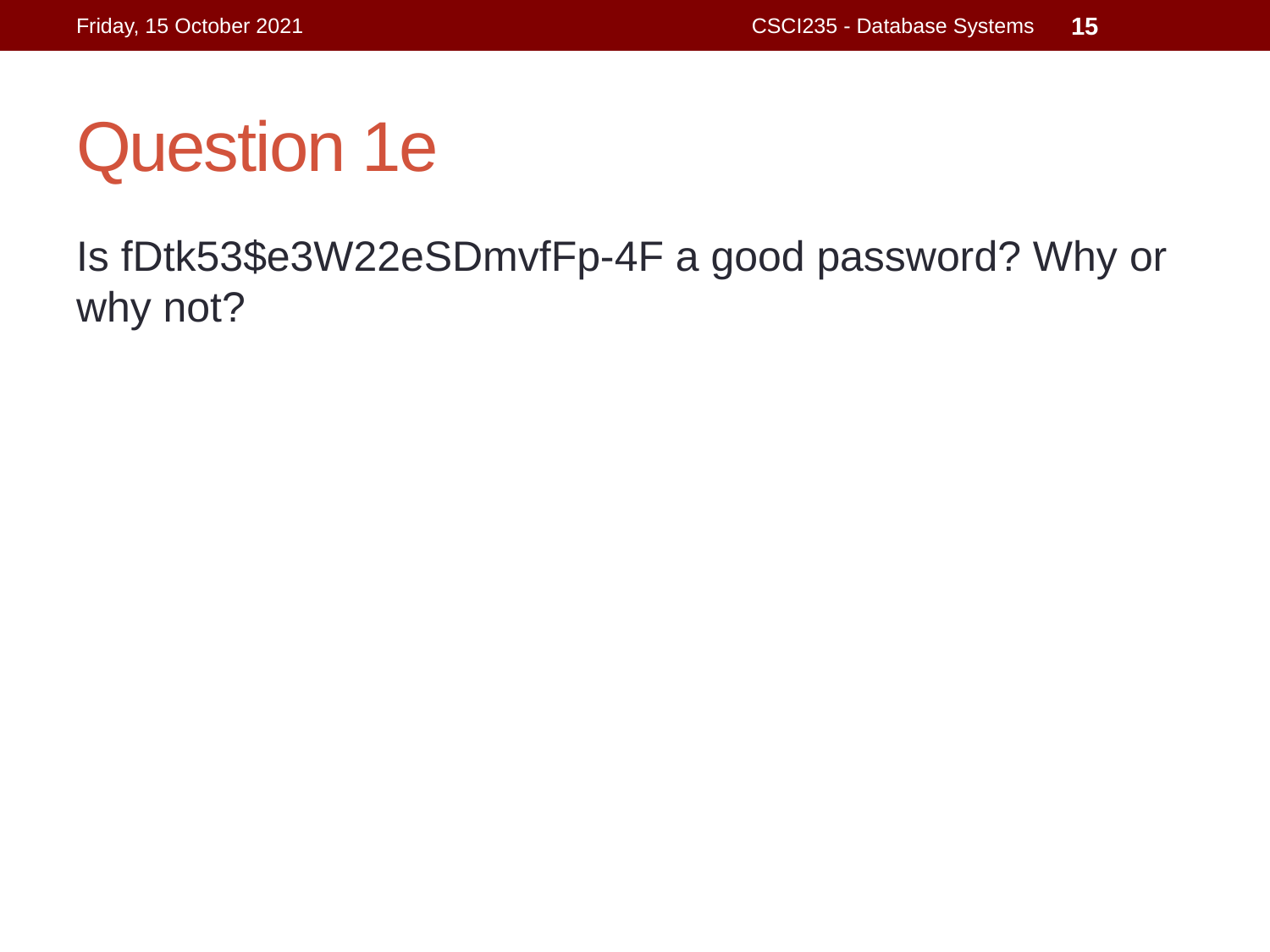

Friday, 15 October 2021
CSCI235 - Database Systems
15
# Question 1e
Is fDtk53$e3W22eSDmvfFp-4F a good password? Why or why not?